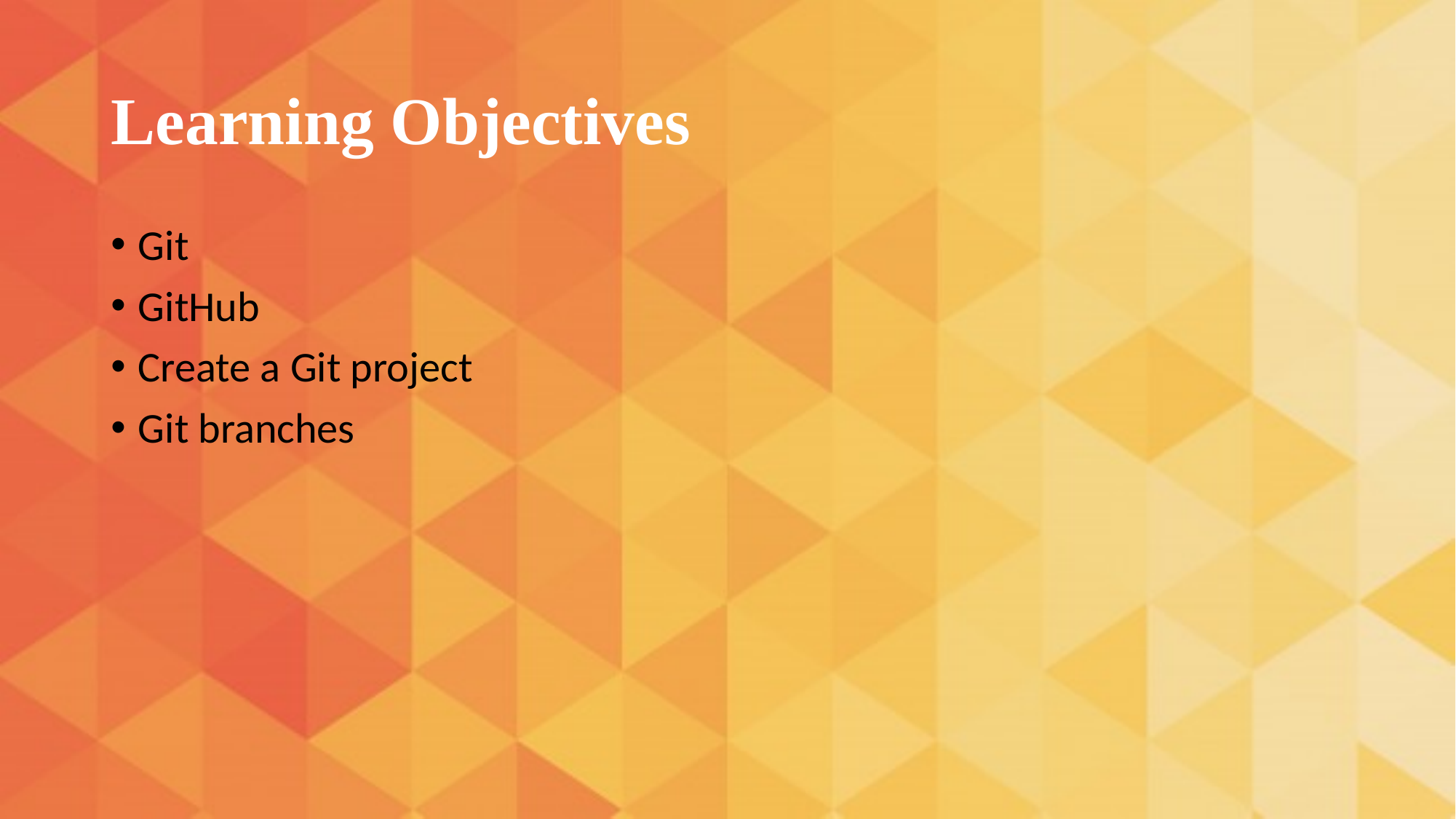

# Learning Objectives
Git
GitHub
Create a Git project
Git branches